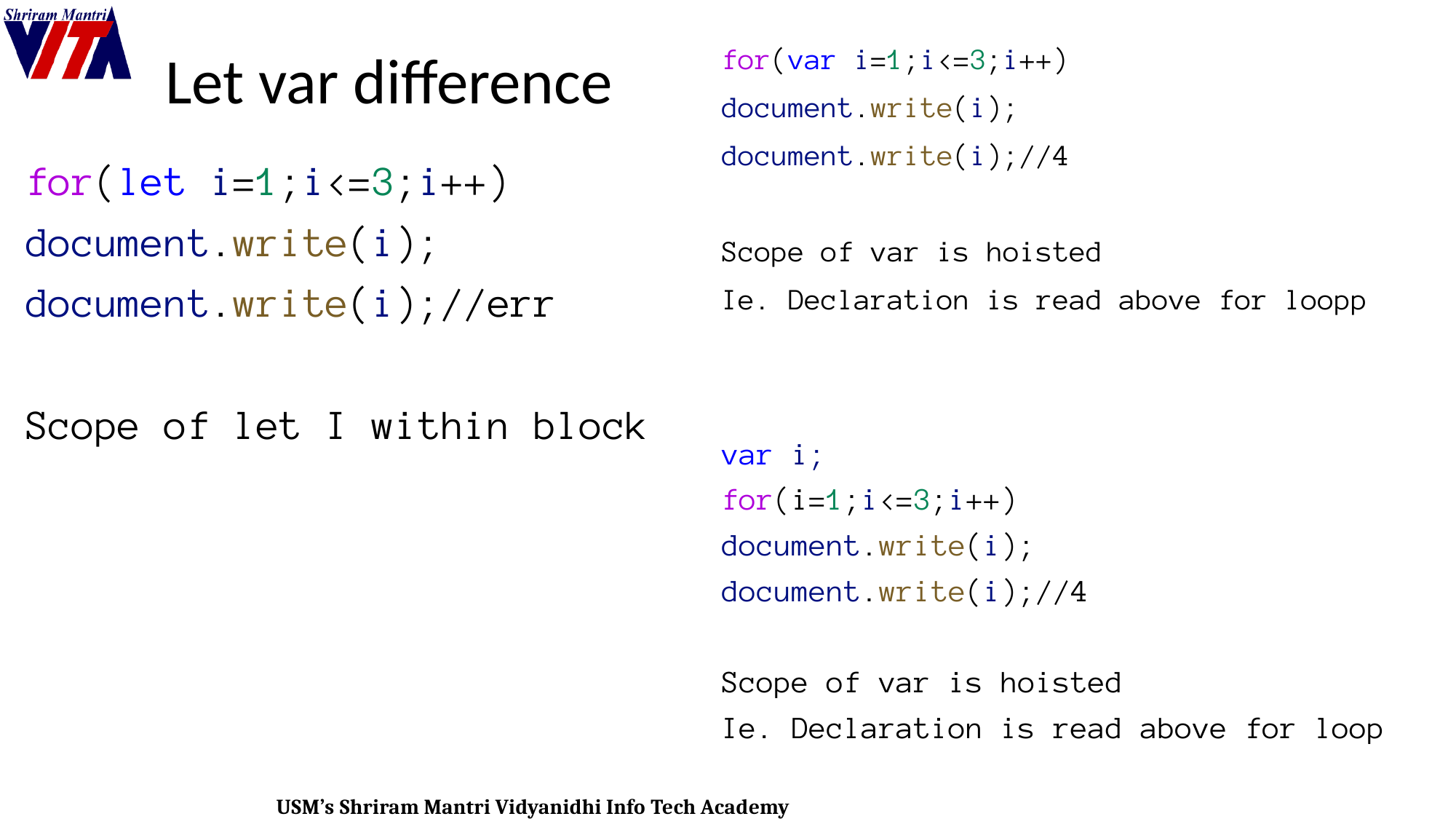

for(var i=1;i<=3;i++)
document.write(i);
document.write(i);//4

Scope of var is hoisted
Ie. Declaration is read above for loopp

# Let var difference
for(let i=1;i<=3;i++)
document.write(i);
document.write(i);//err

Scope of let I within block

var i;
for(i=1;i<=3;i++)
document.write(i);
document.write(i);//4

Scope of var is hoisted
Ie. Declaration is read above for loop